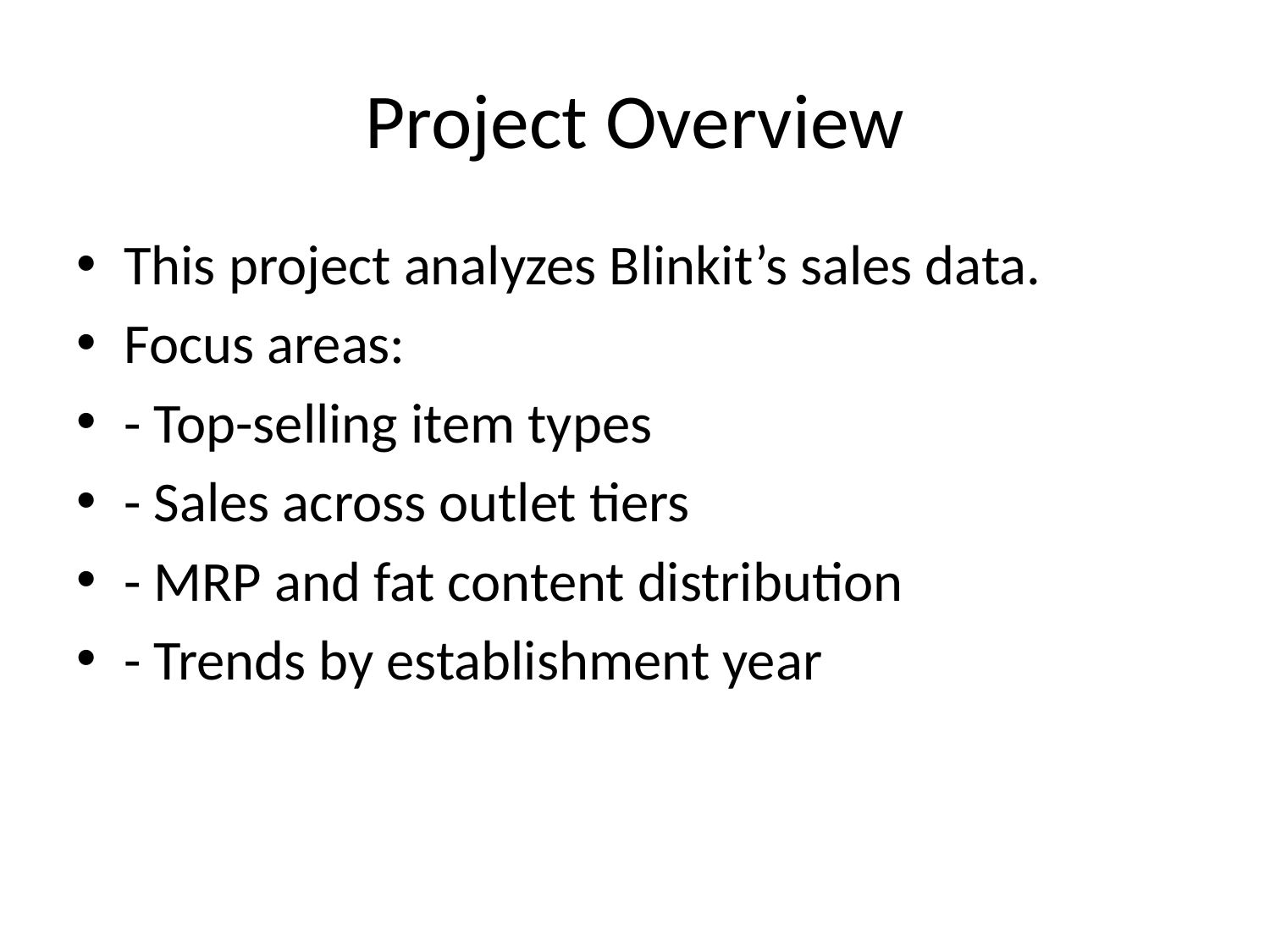

# Project Overview
This project analyzes Blinkit’s sales data.
Focus areas:
- Top-selling item types
- Sales across outlet tiers
- MRP and fat content distribution
- Trends by establishment year